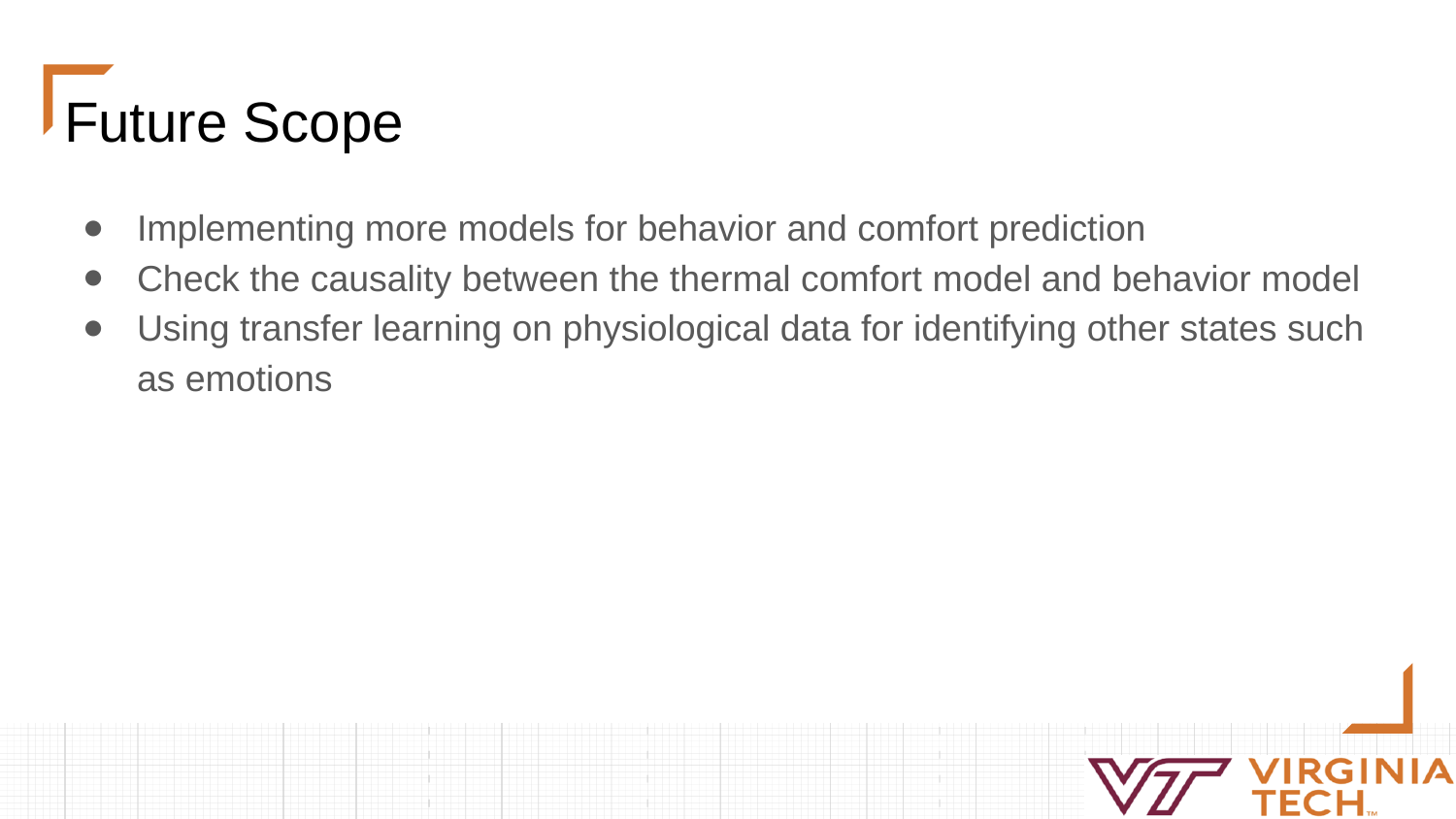

# Future Scope
Implementing more models for behavior and comfort prediction
Check the causality between the thermal comfort model and behavior model
Using transfer learning on physiological data for identifying other states such as emotions